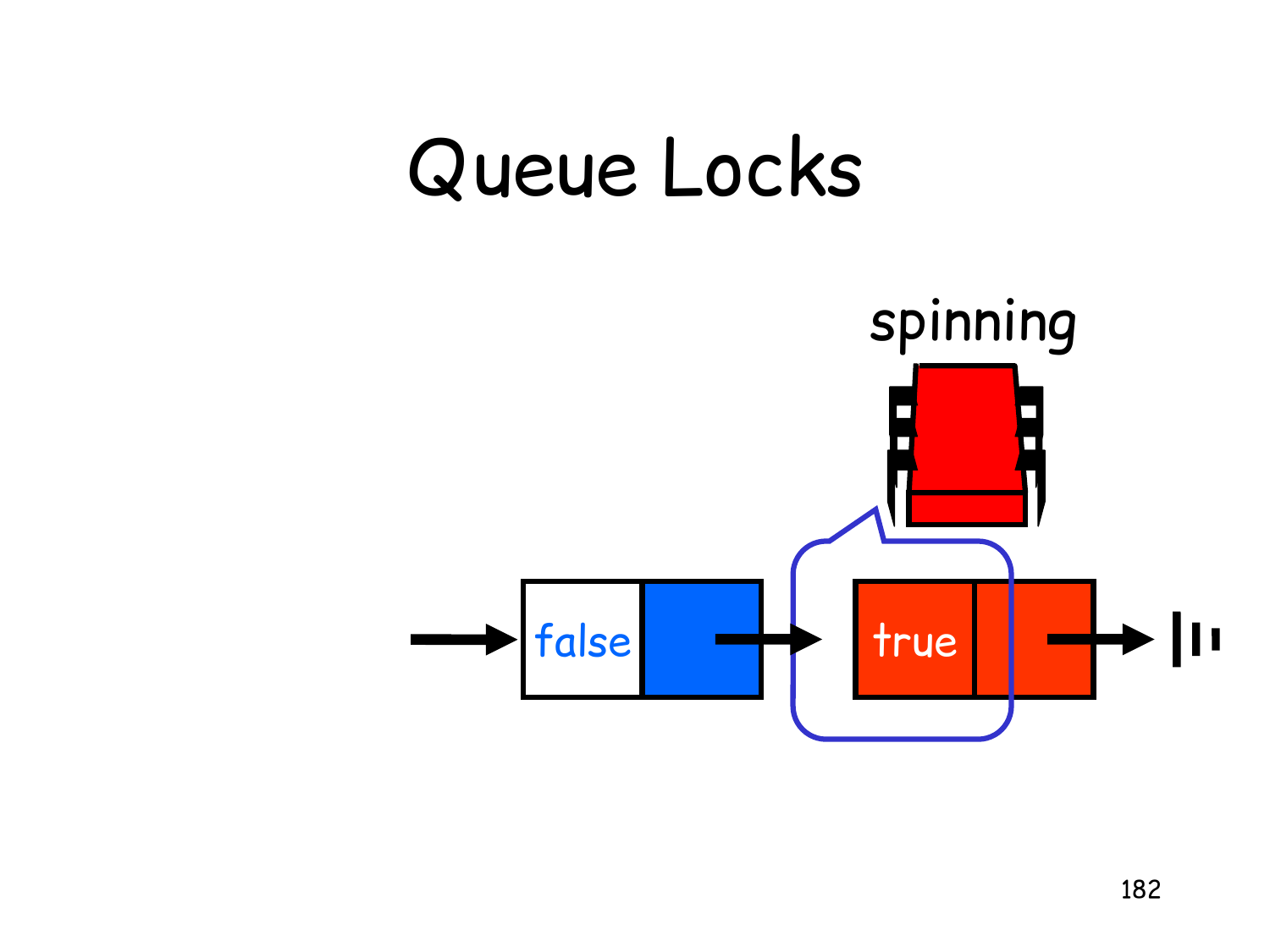

# Queue Locks
spinning

true

false

182